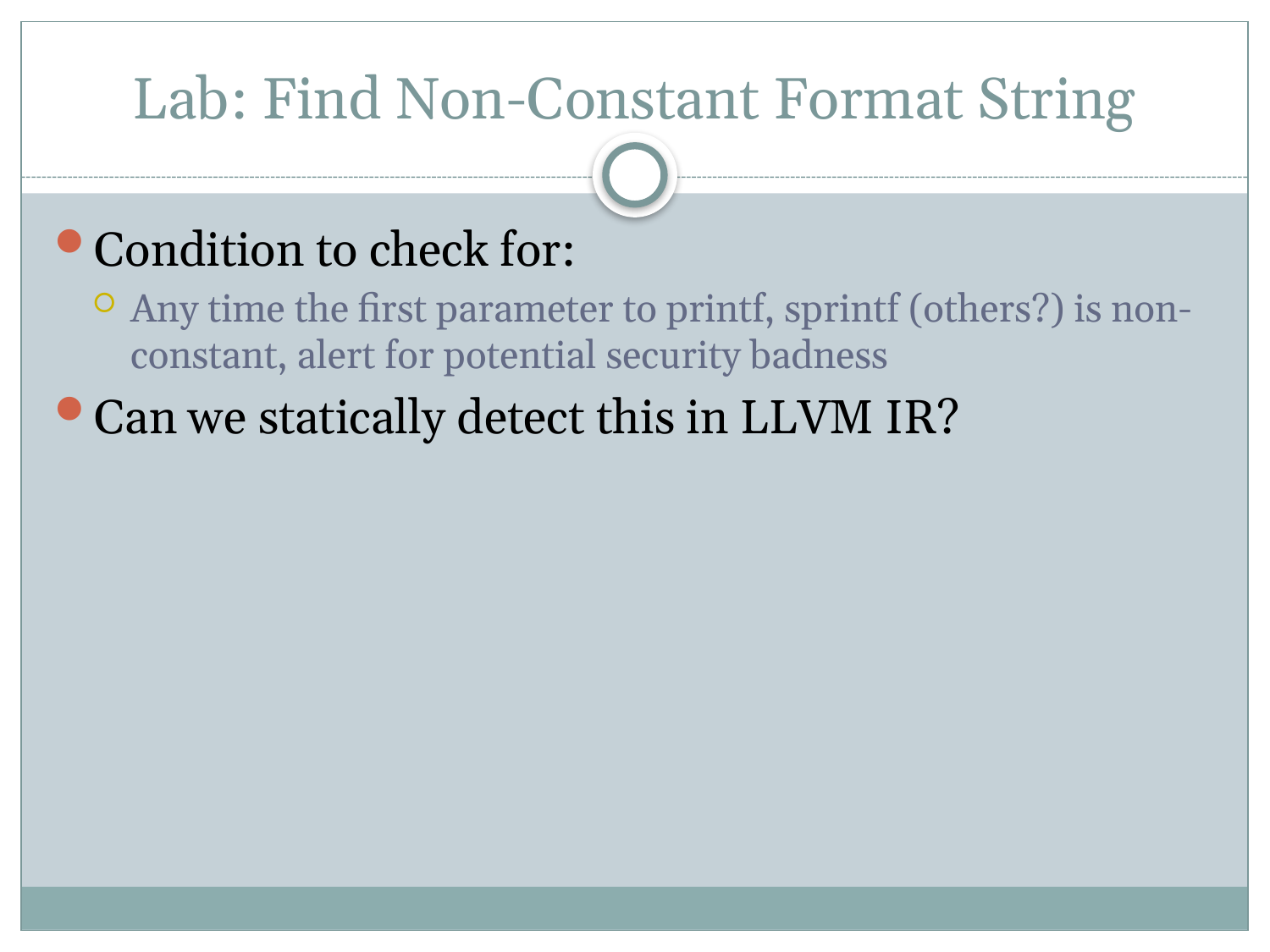

# Lab: Find Non-Constant Format String
Condition to check for:
Any time the first parameter to printf, sprintf (others?) is non-constant, alert for potential security badness
Can we statically detect this in LLVM IR?